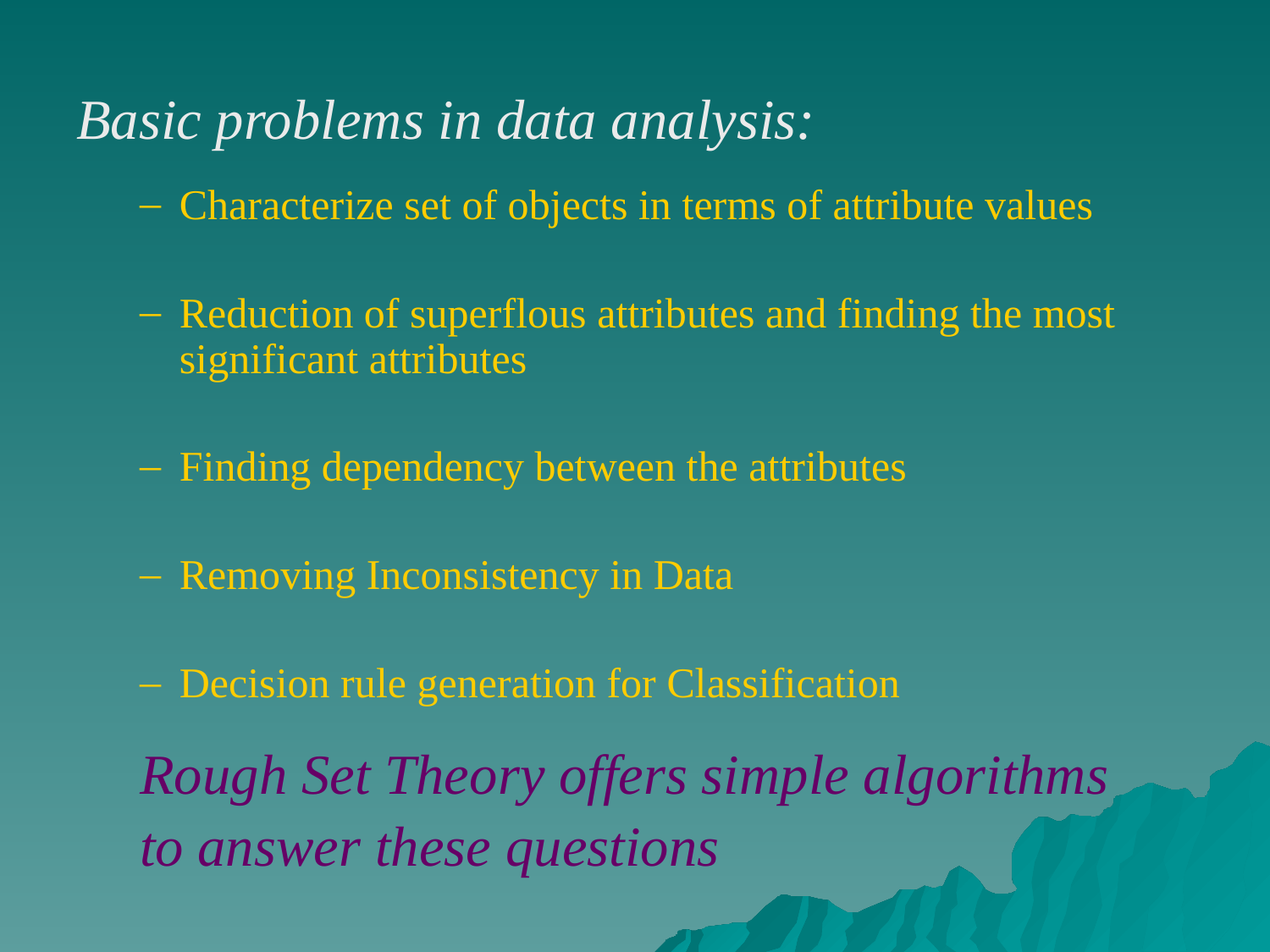

Basic problems in data analysis:

Characterize set of objects in terms of attribute values

Reduction of superflous attributes and finding the most significant attributes

Finding dependency between the attributes

Removing Inconsistency in Data

Decision rule generation for Classification

Rough Set Theory offers simple algorithms
to answer these questions